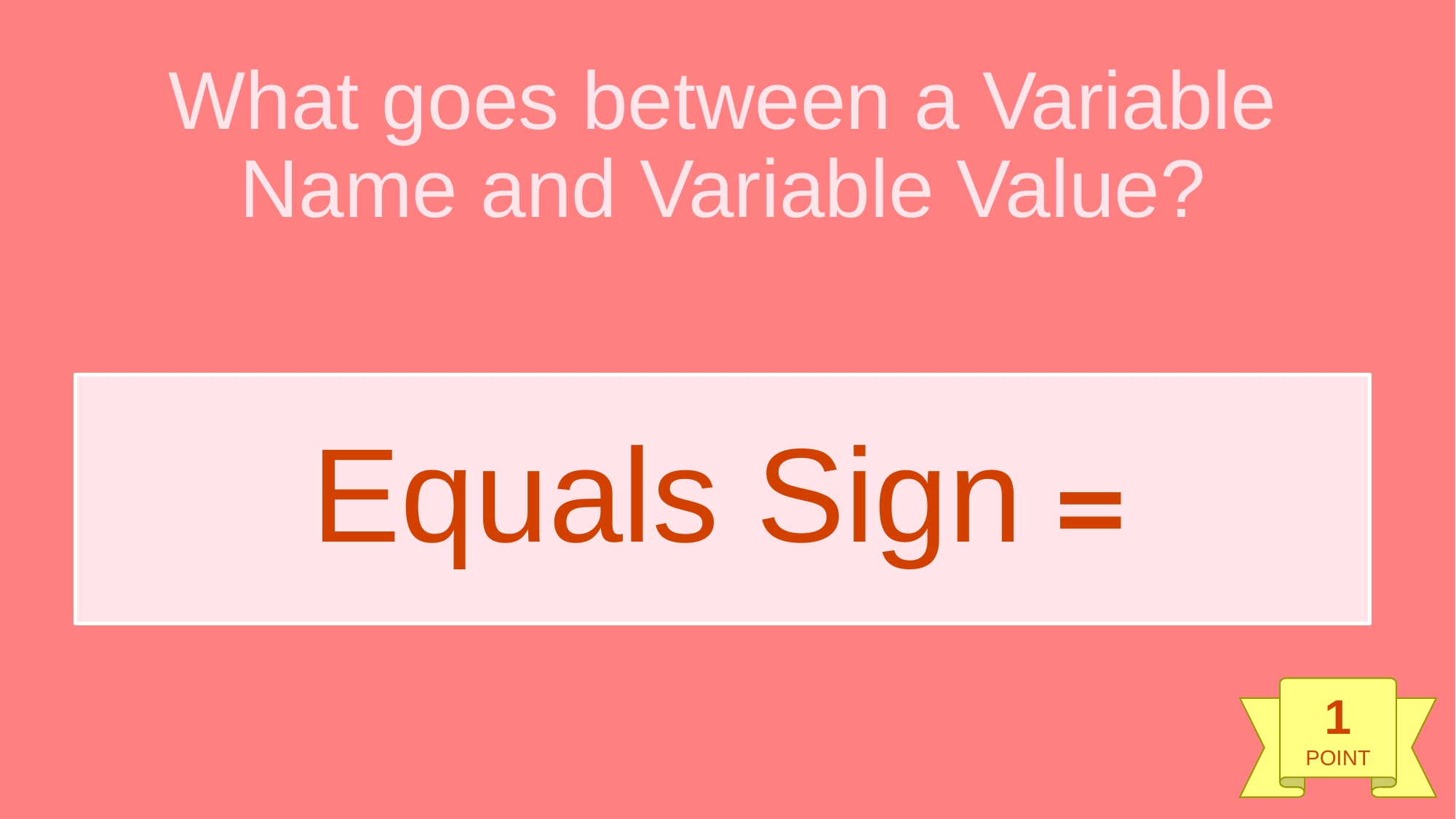

# What goes between a Variable Name and Variable Value?
Equals Sign =
1
POINT